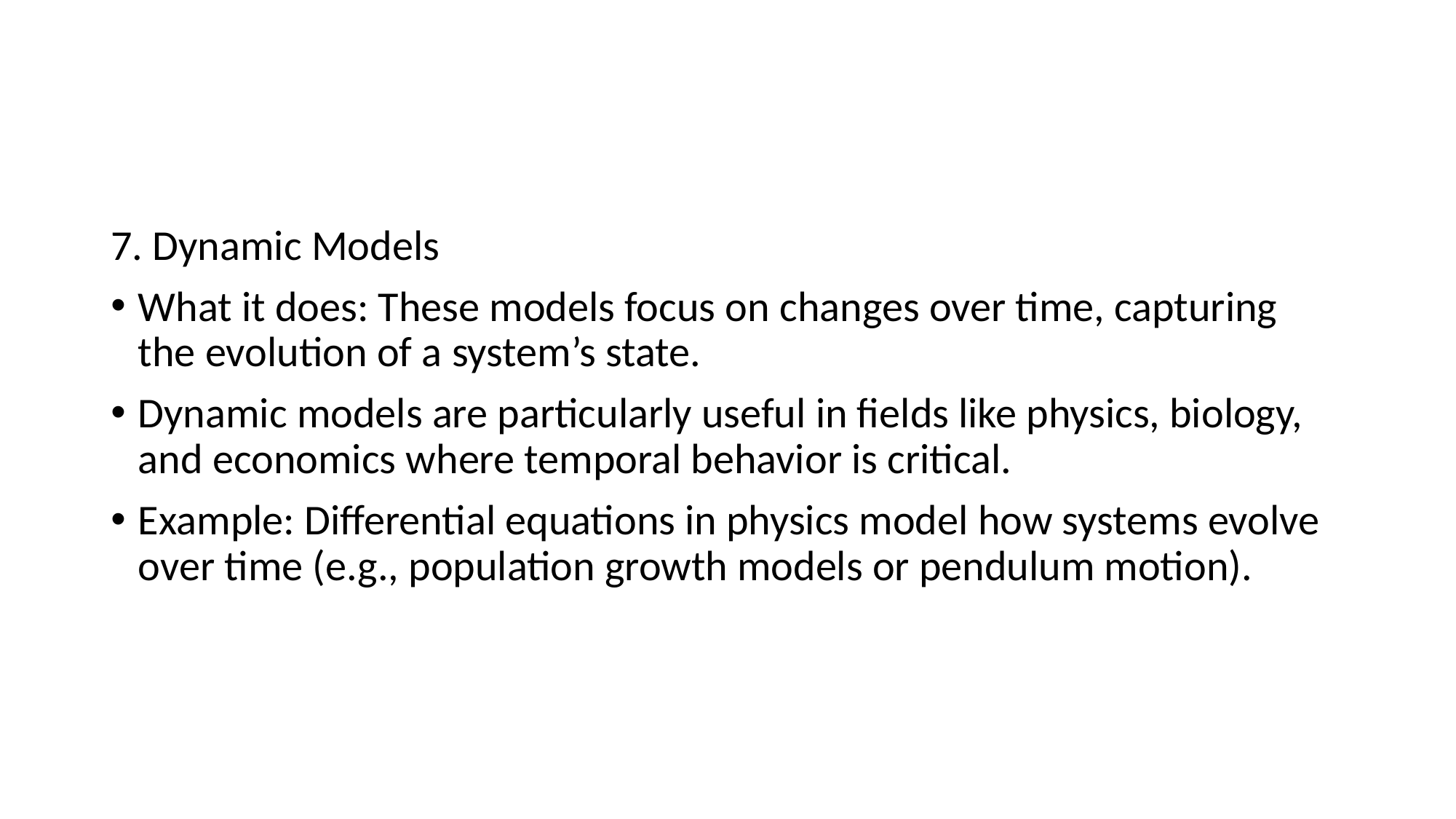

#
7. Dynamic Models
What it does: These models focus on changes over time, capturing the evolution of a system’s state.
Dynamic models are particularly useful in fields like physics, biology, and economics where temporal behavior is critical.
Example: Differential equations in physics model how systems evolve over time (e.g., population growth models or pendulum motion).